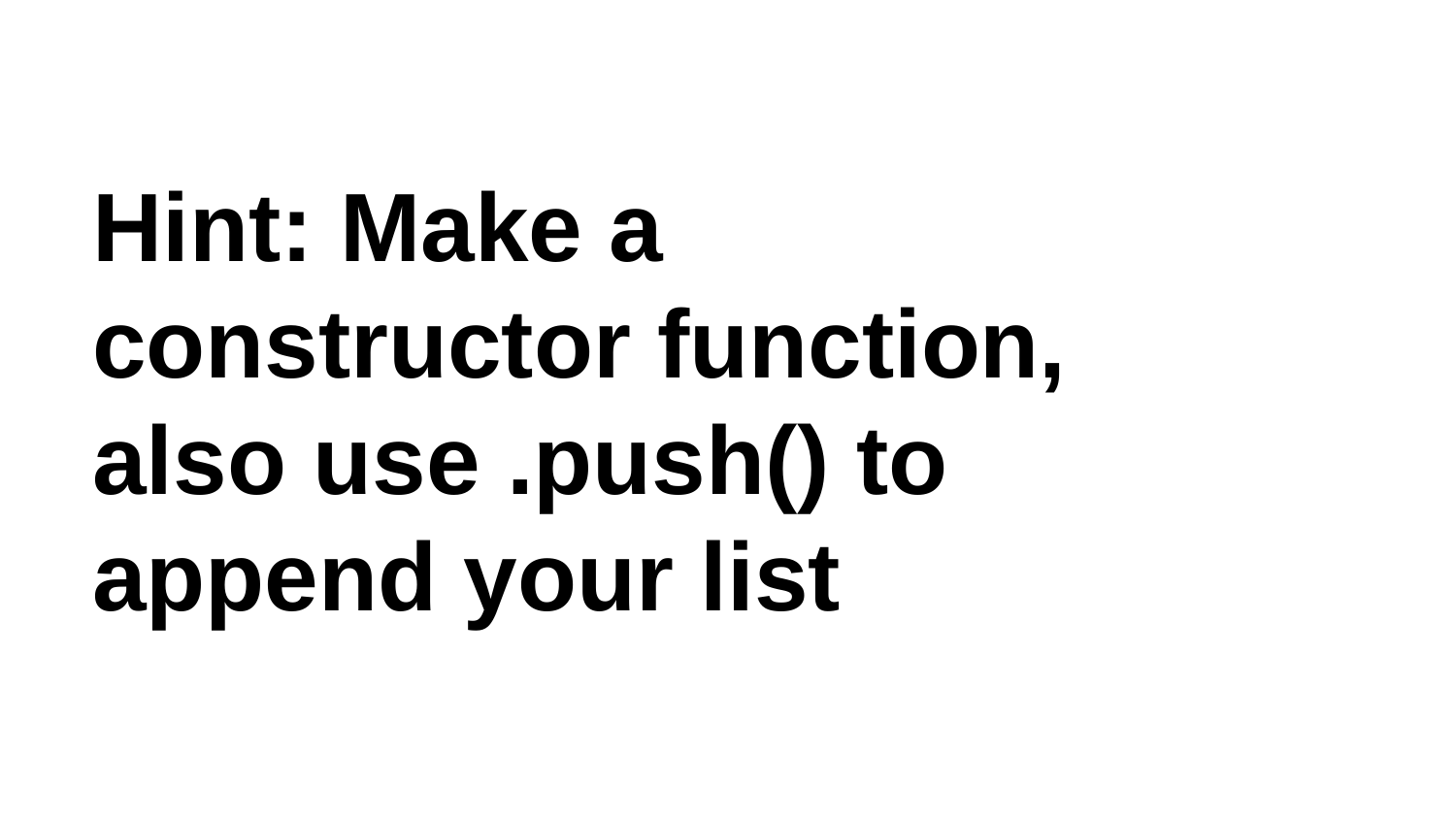

# Hint: Make a constructor function, also use .push() to append your list